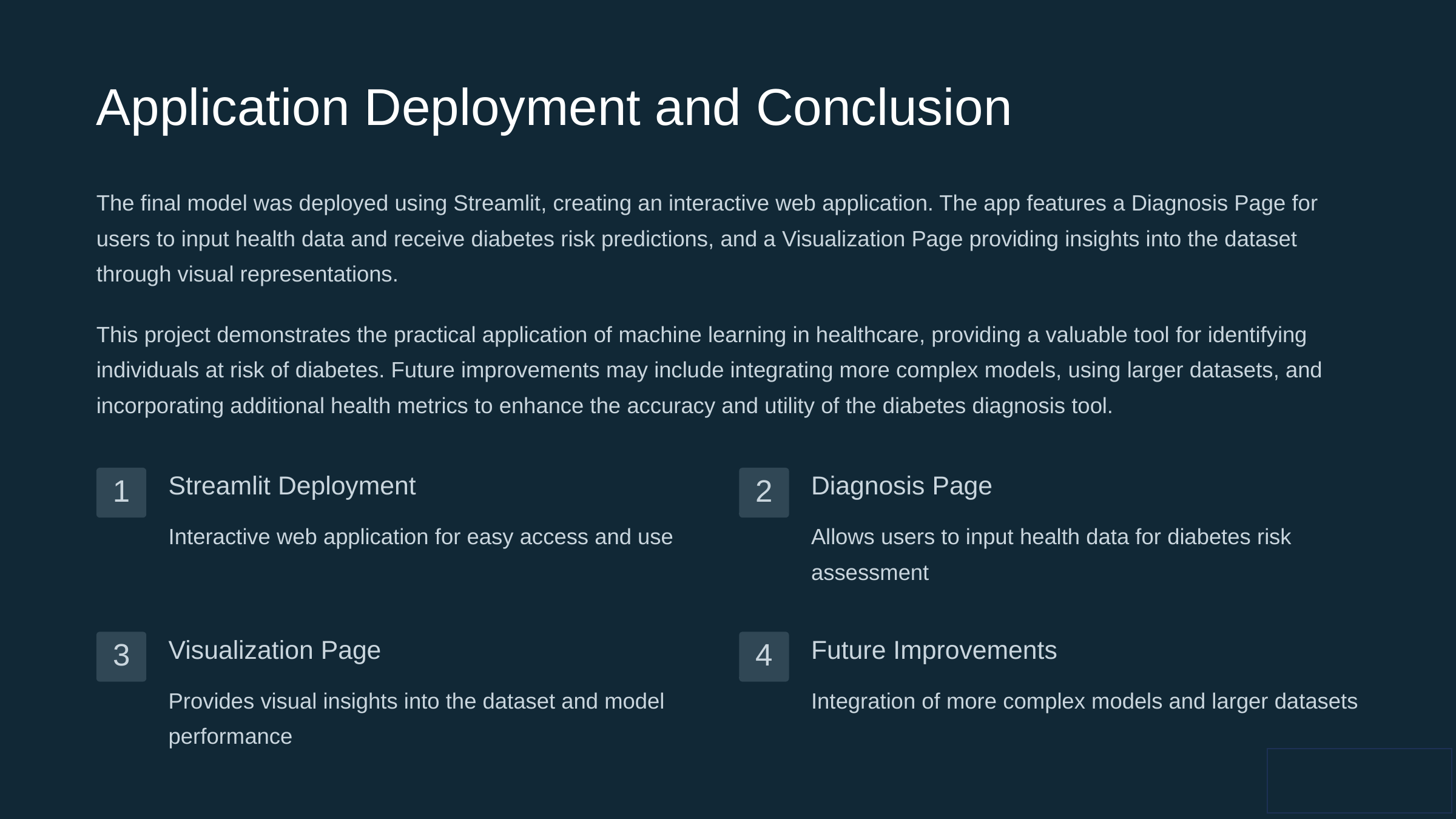

Application Deployment and Conclusion
The final model was deployed using Streamlit, creating an interactive web application. The app features a Diagnosis Page for users to input health data and receive diabetes risk predictions, and a Visualization Page providing insights into the dataset through visual representations.
This project demonstrates the practical application of machine learning in healthcare, providing a valuable tool for identifying individuals at risk of diabetes. Future improvements may include integrating more complex models, using larger datasets, and incorporating additional health metrics to enhance the accuracy and utility of the diabetes diagnosis tool.

Streamlit Deployment

Diagnosis Page
1
2
Interactive web application for easy access and use
Allows users to input health data for diabetes risk assessment

Visualization Page

Future Improvements
3
4
Provides visual insights into the dataset and model performance
Integration of more complex models and larger datasets